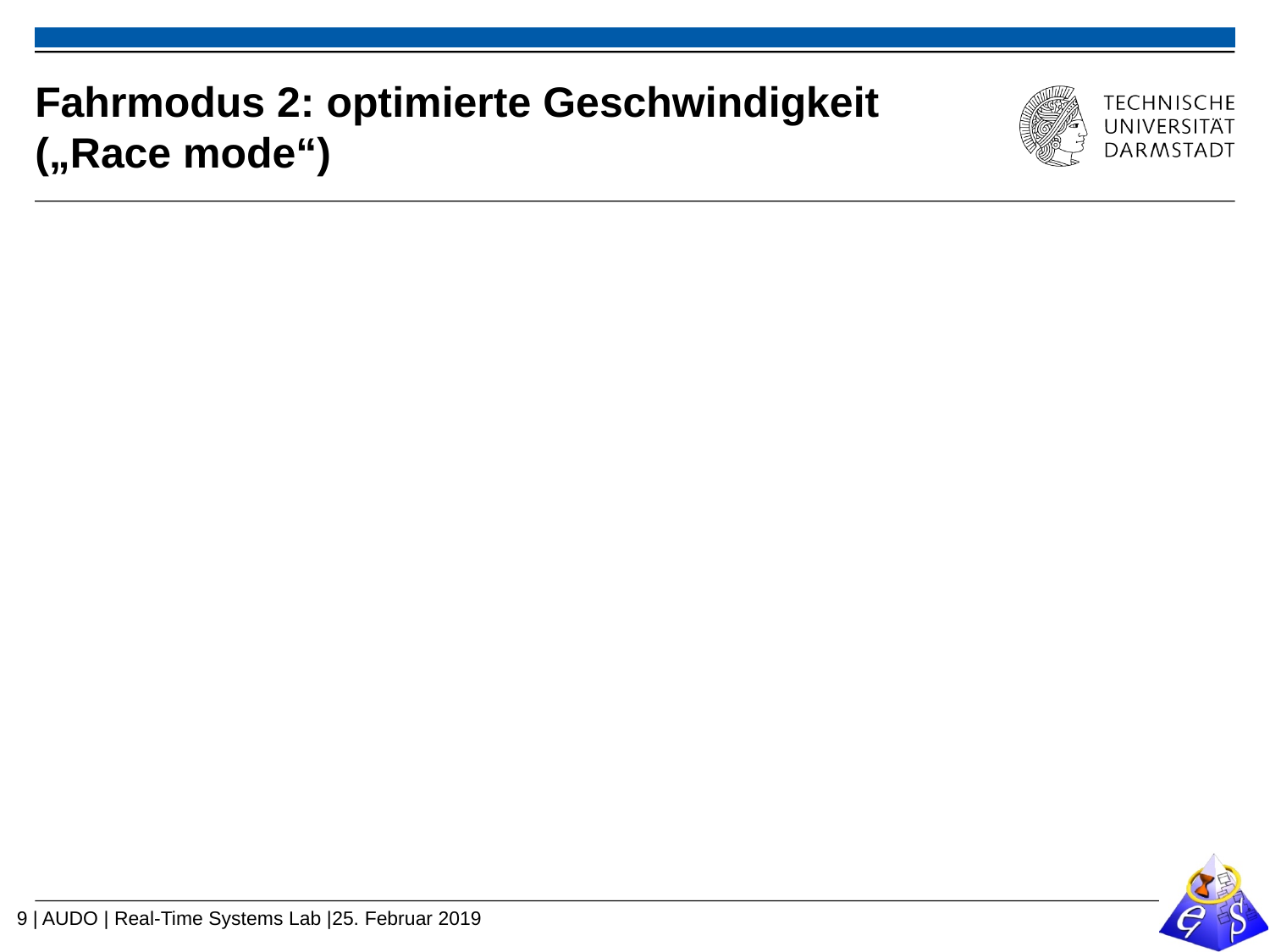

# Fahrmodus 2: optimierte Geschwindigkeit („Race mode“)